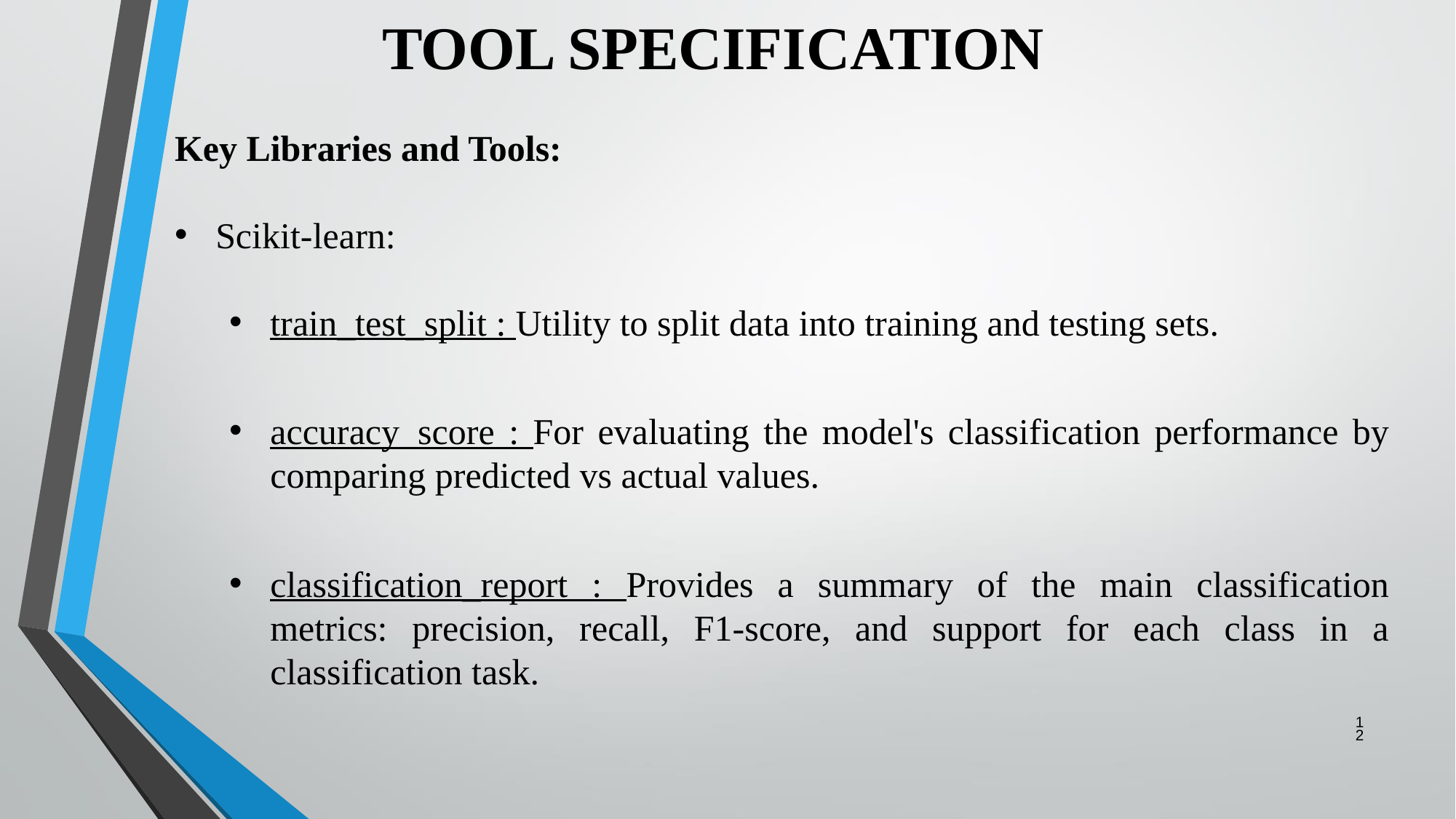

# TOOL SPECIFICATION
Key Libraries and Tools:

Scikit-learn:

train_test_split : Utility to split data into training and testing sets.

accuracy_score : For evaluating the model's classification performance by comparing predicted vs actual values.

classification_report : Provides a summary of the main classification metrics: precision, recall, F1-score, and support for each class in a classification task.

12